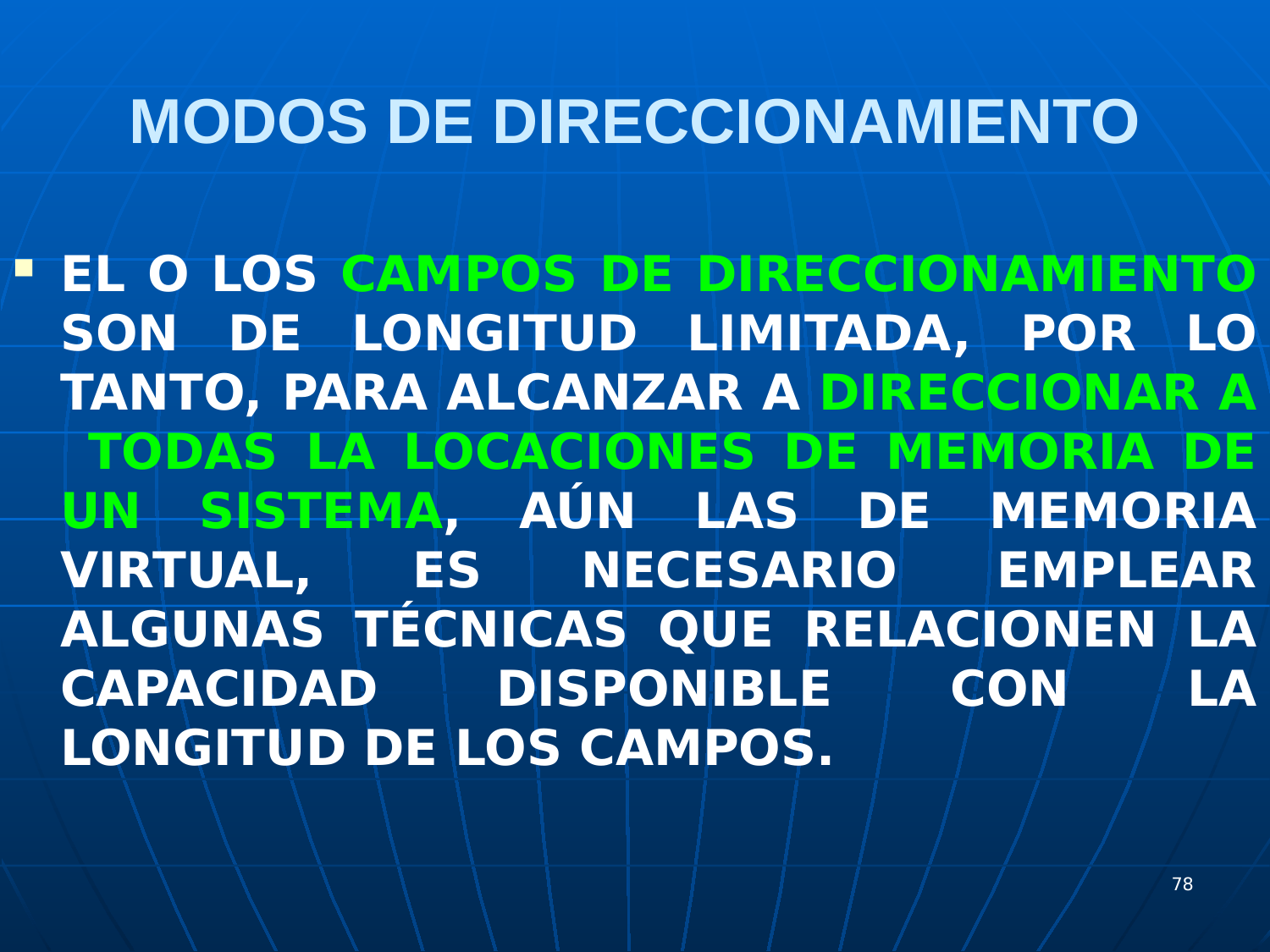

# MODOS DE DIRECCIONAMIENTO
el o los campos de direccionamiento son de longitud limitada, por LO tanto, para alcanzar a direccionar A  todas la locaciones de memoria de un sistema, aún las de memoria virtual, es necesario emplear algunas técnicas que relacionen la capacidad disponible con la longitud de los campos.
78